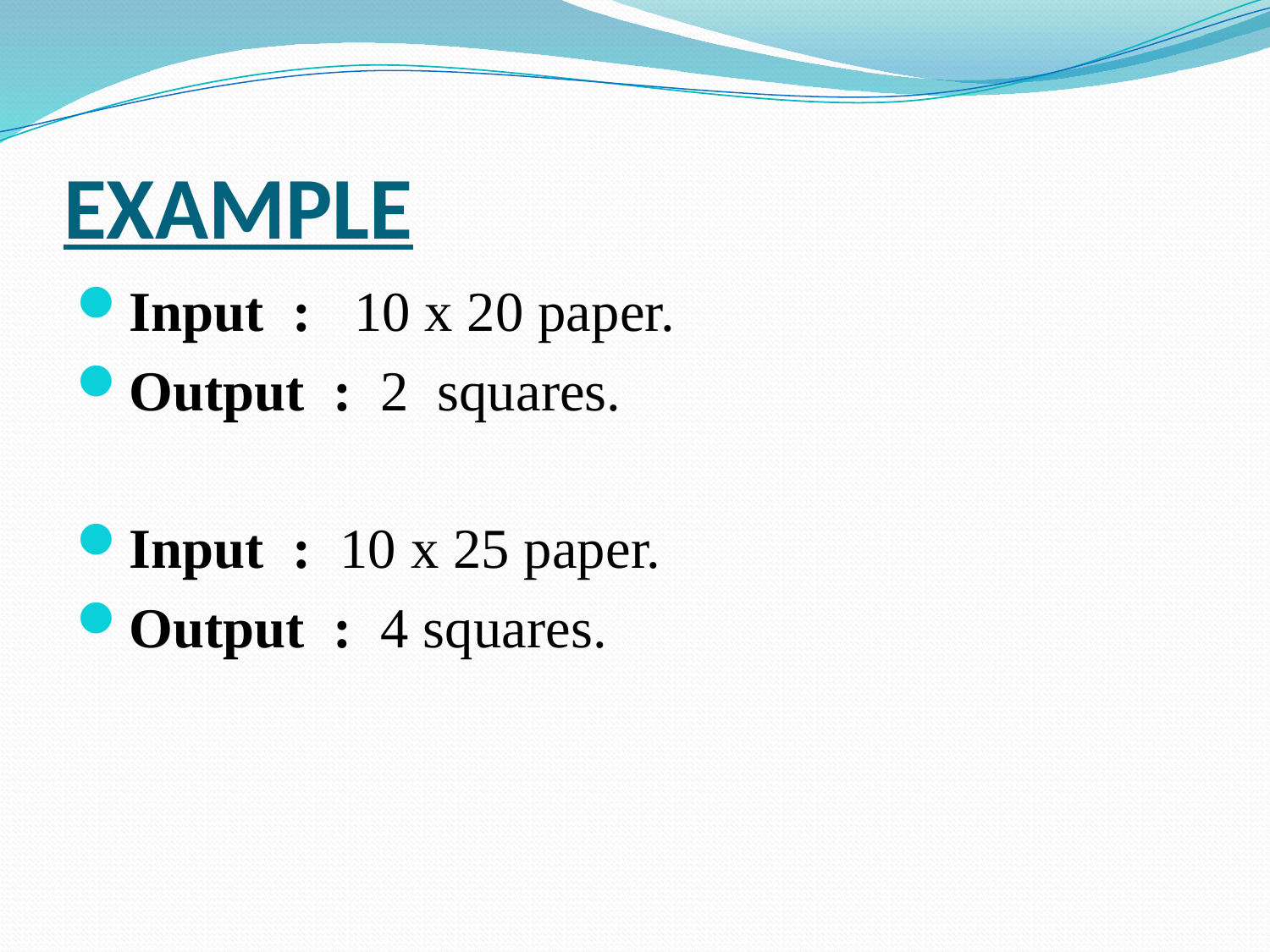

# EXAMPLE
Input  :   10 x 20 paper.
Output  :  2  squares.

Input  :  10 x 25 paper.
Output  :  4 squares.